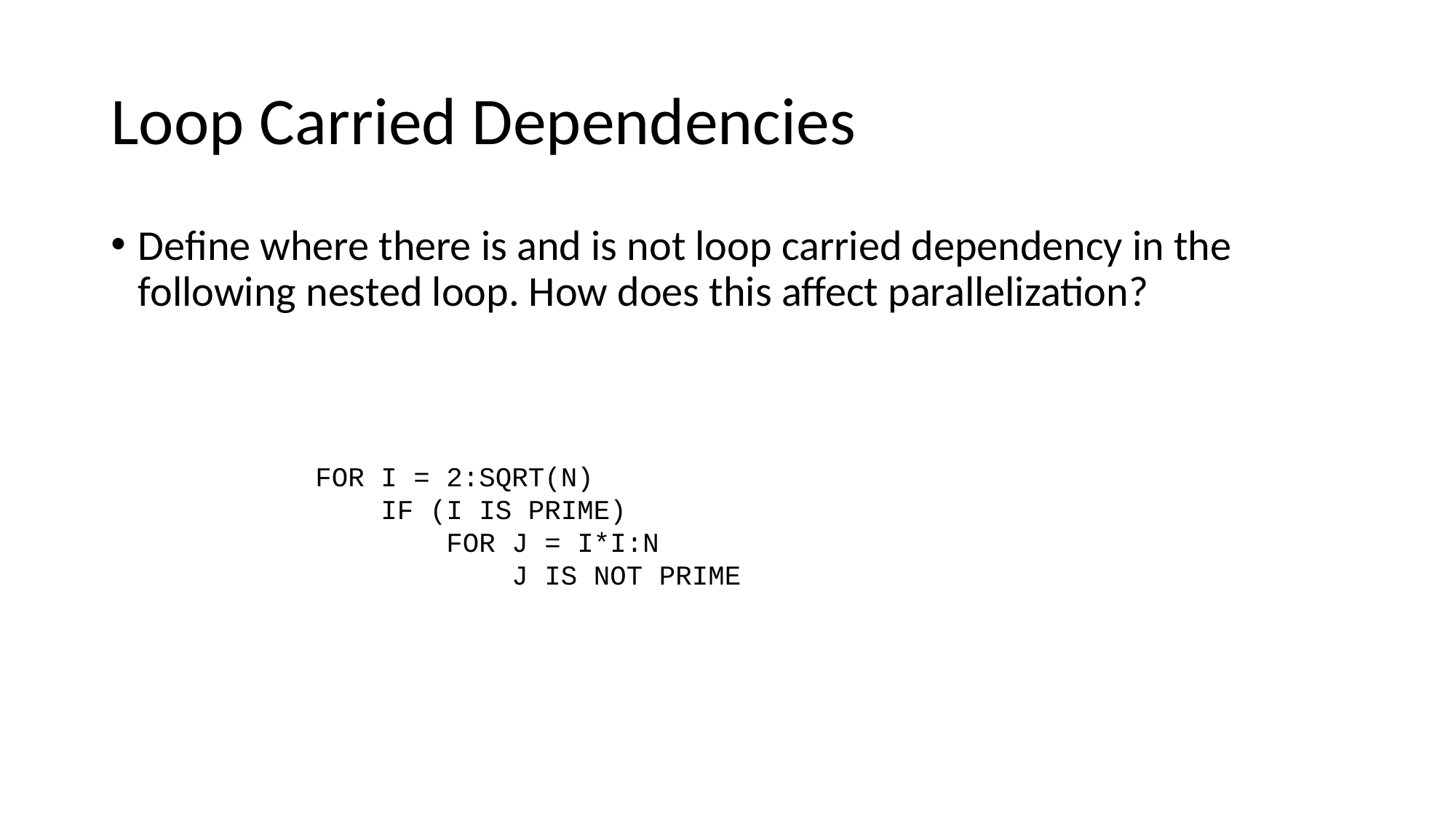

# Loop Carried Dependencies
Define where there is and is not loop carried dependency in the following nested loop. How does this affect parallelization?
FOR I = 2:SQRT(N)
    IF (I IS PRIME)
        FOR J = I*I:N
            J IS NOT PRIME